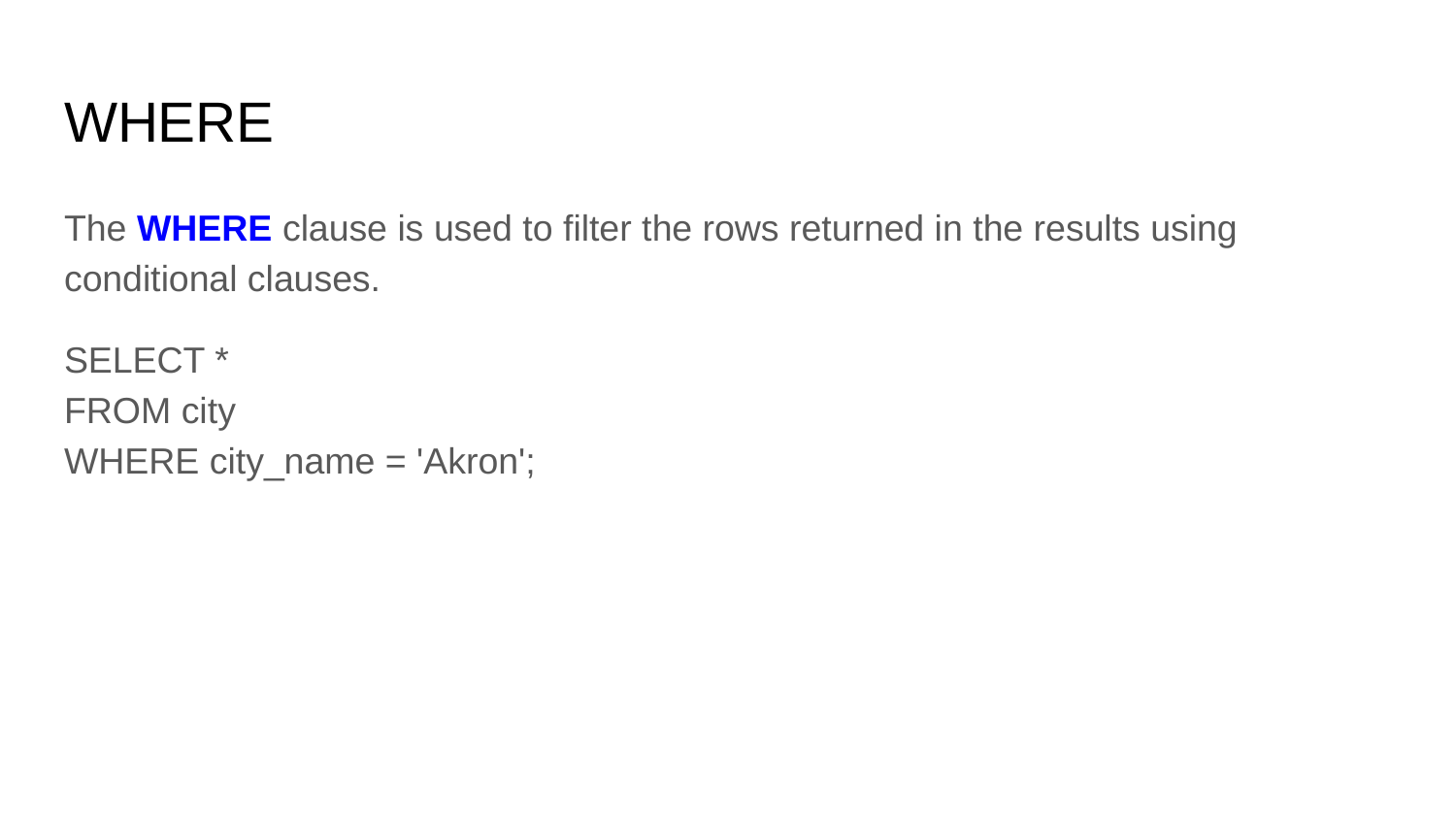

# WHERE
The WHERE clause is used to filter the rows returned in the results using conditional clauses.
SELECT *
FROM city
WHERE city_name = 'Akron';